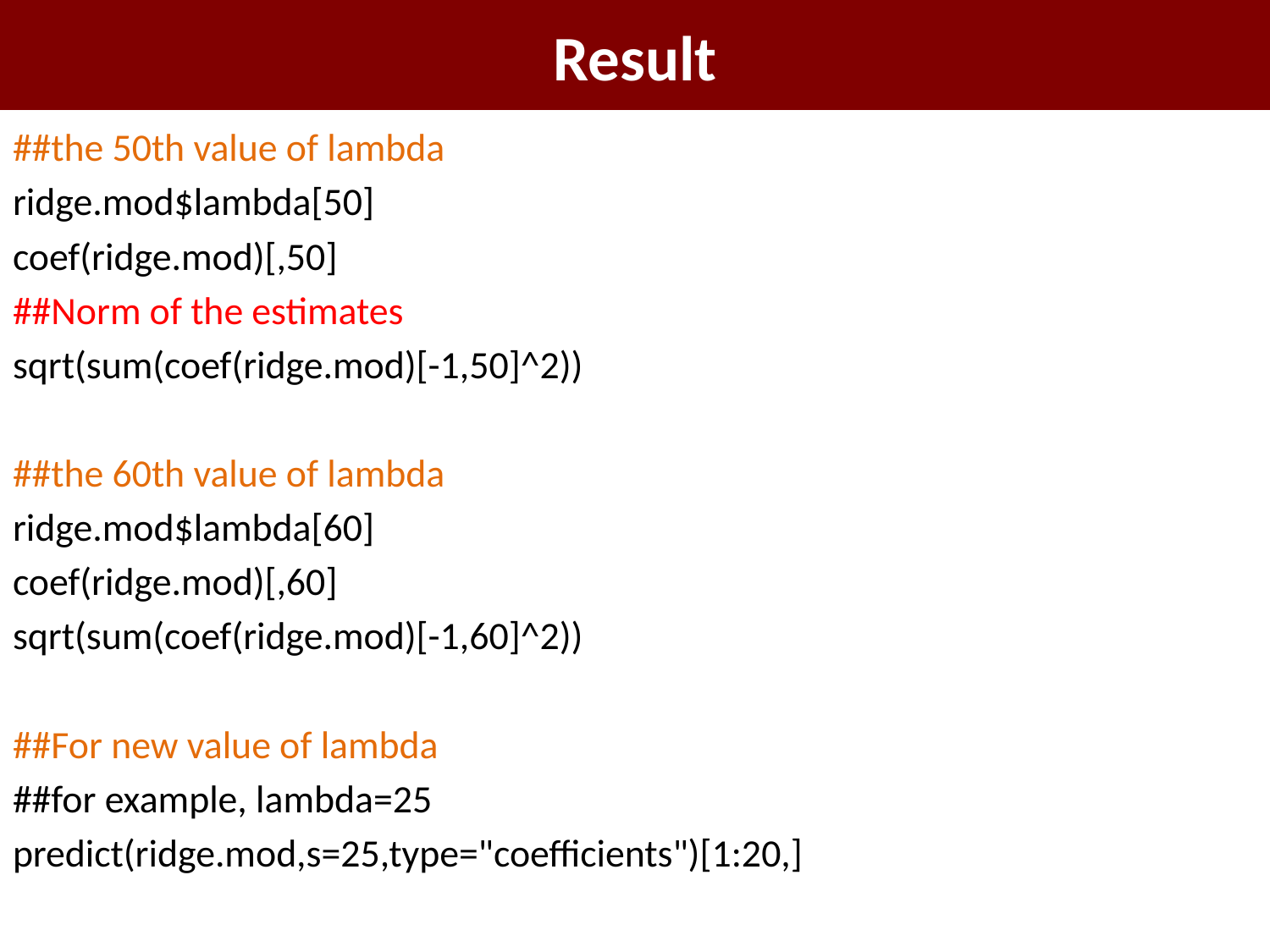

# Result
##the 50th value of lambda
ridge.mod$lambda[50]
coef(ridge.mod)[,50]
##Norm of the estimates
sqrt(sum(coef(ridge.mod)[-1,50]^2))

##the 60th value of lambda
ridge.mod$lambda[60]
coef(ridge.mod)[,60]
sqrt(sum(coef(ridge.mod)[-1,60]^2))

##For new value of lambda
##for example, lambda=25
predict(ridge.mod,s=25,type="coefficients")[1:20,]